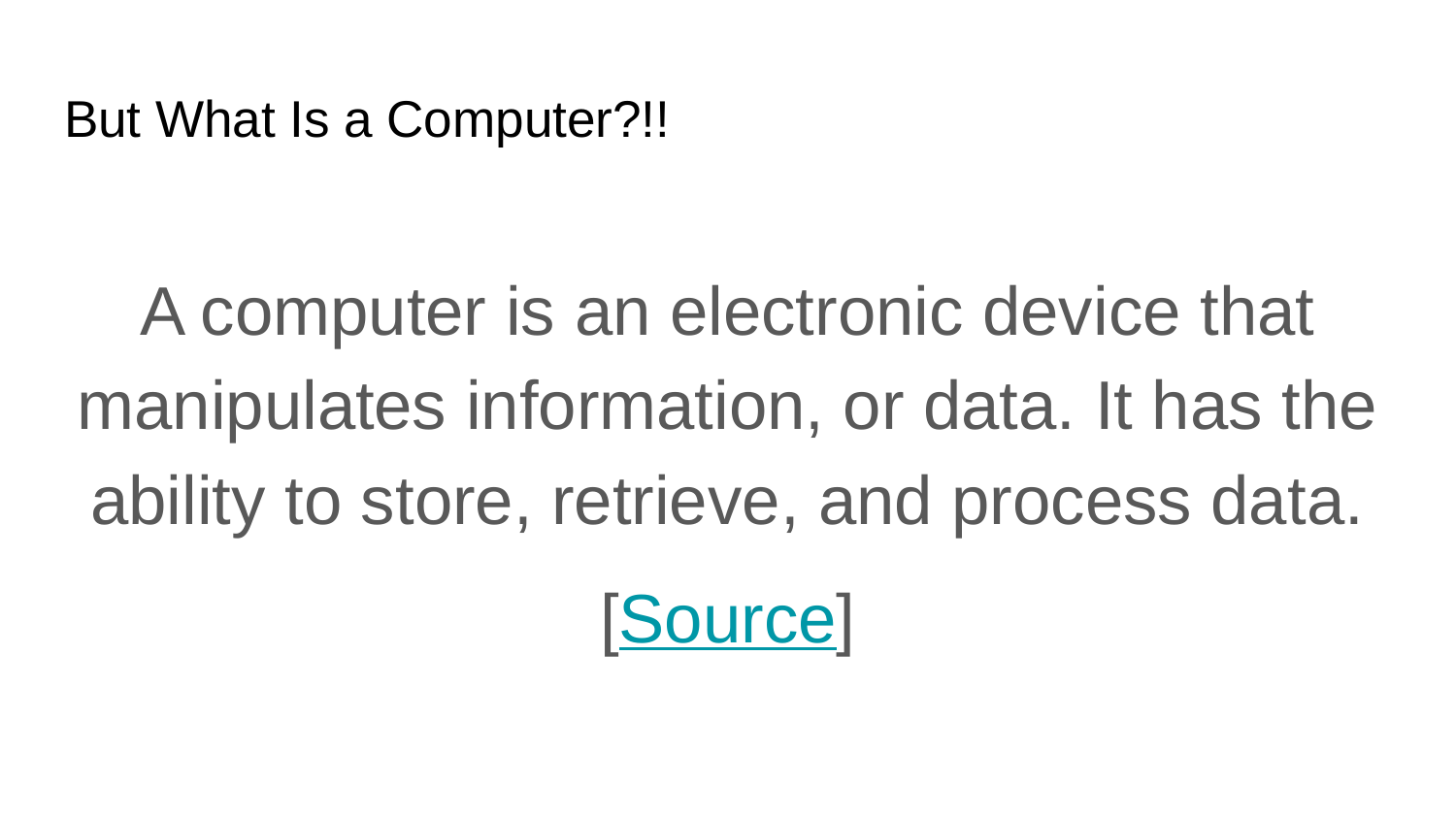

# But What Is a Computer?!!
A computer is an electronic device that manipulates information, or data. It has the ability to store, retrieve, and process data.
[Source]